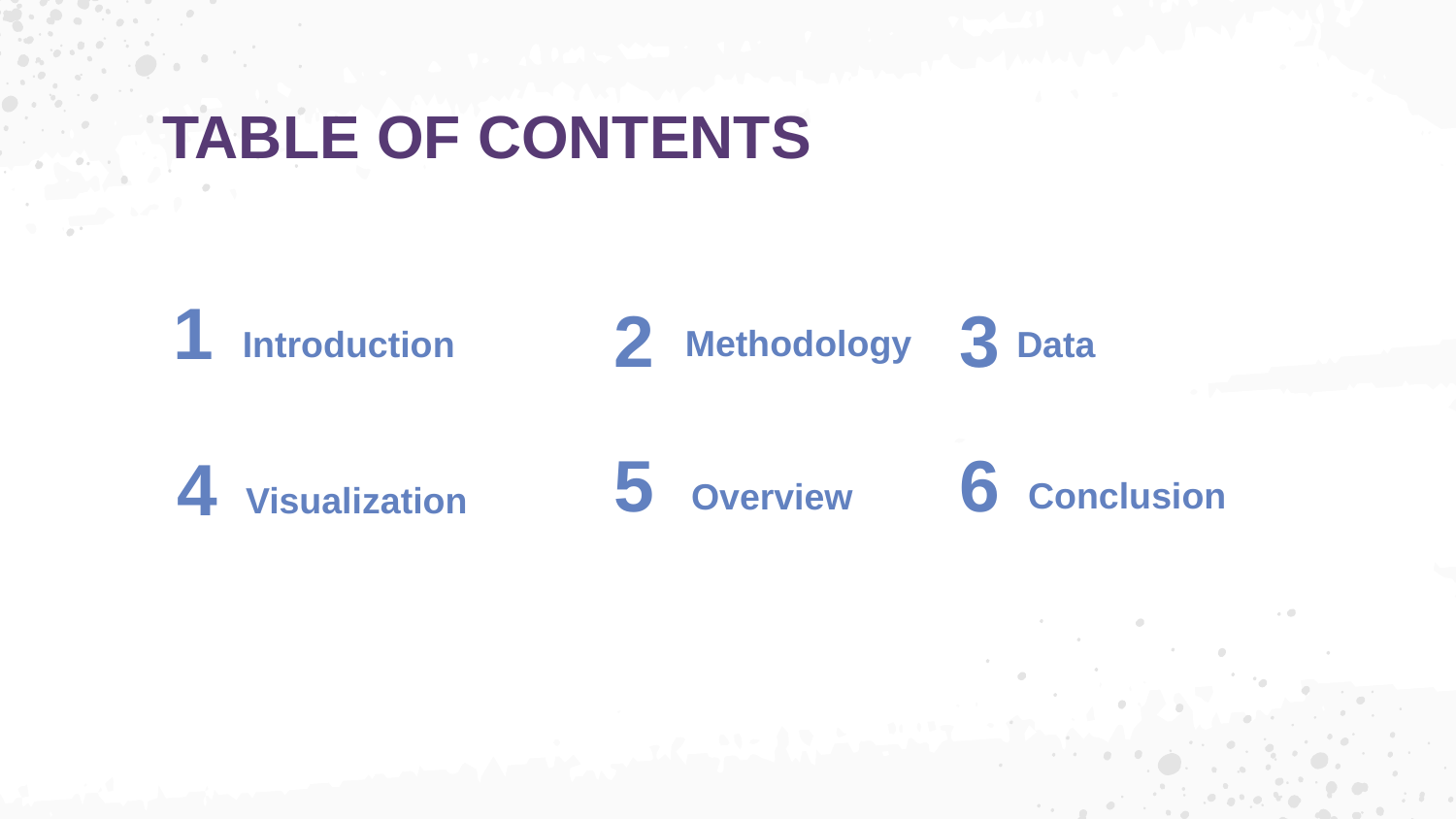

TABLE OF CONTENTS
1
Methodology
Introduction
Data
2
3
5
6
Conclusion
4
Overview
Visualization